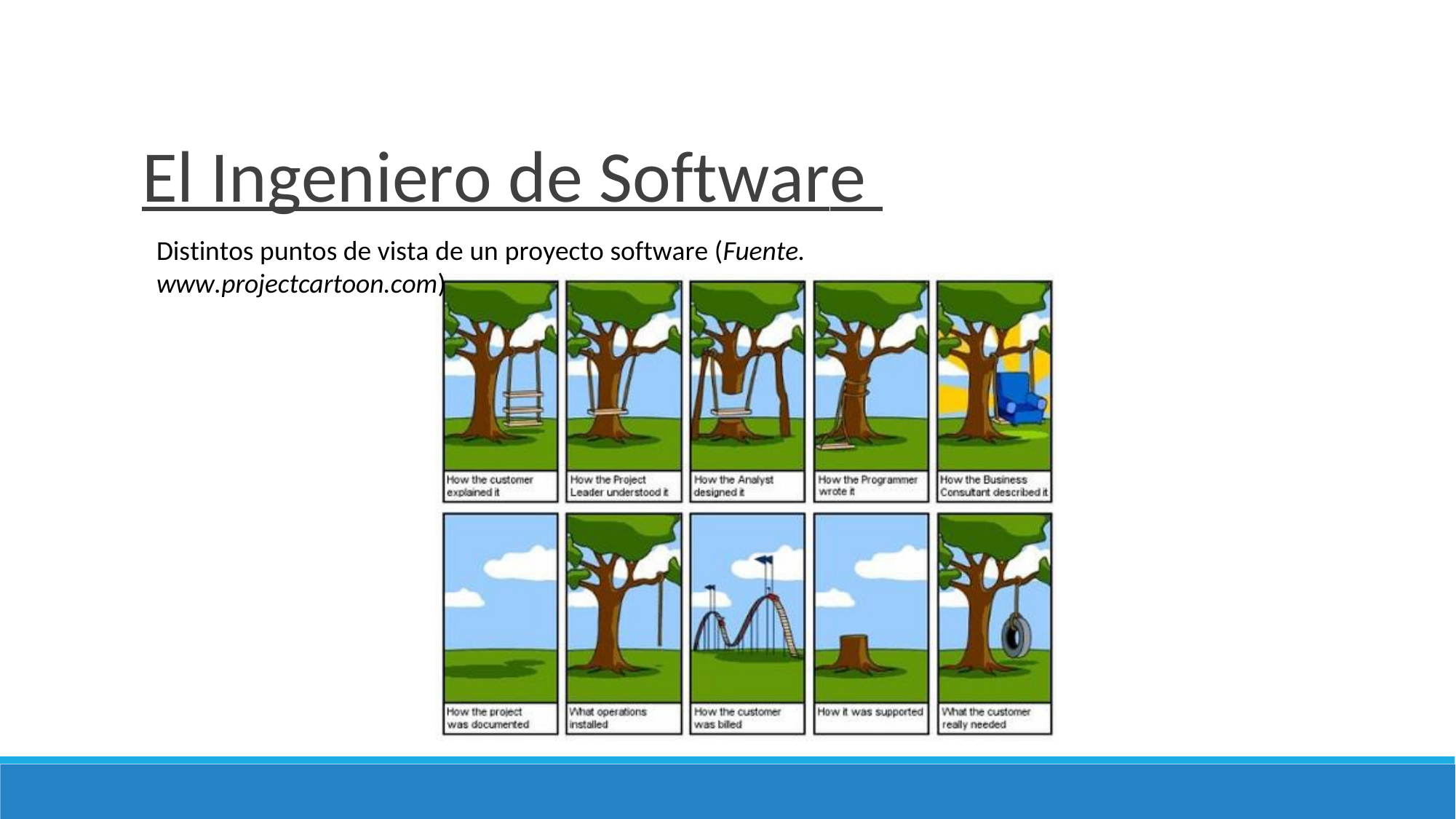

El Ingeniero de Software
Distintos puntos de vista de un proyecto software (Fuente. www.projectcartoon.com)